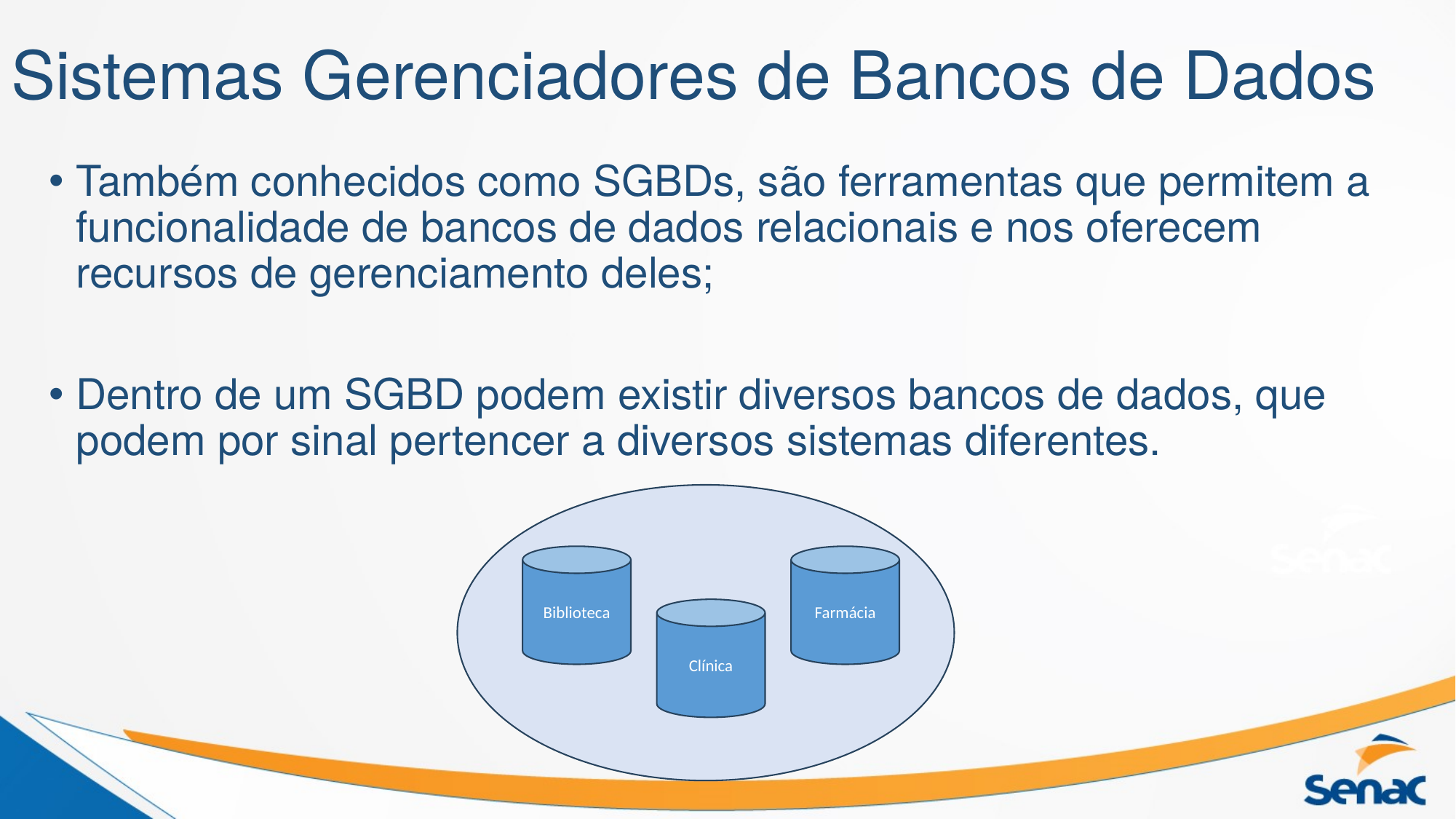

# Sistemas Gerenciadores de Bancos de Dados
Também conhecidos como SGBDs, são ferramentas que permitem a funcionalidade de bancos de dados relacionais e nos oferecem recursos de gerenciamento deles;

Dentro de um SGBD podem existir diversos bancos de dados, que podem por sinal pertencer a diversos sistemas diferentes.

Farmácia
Biblioteca
Clínica